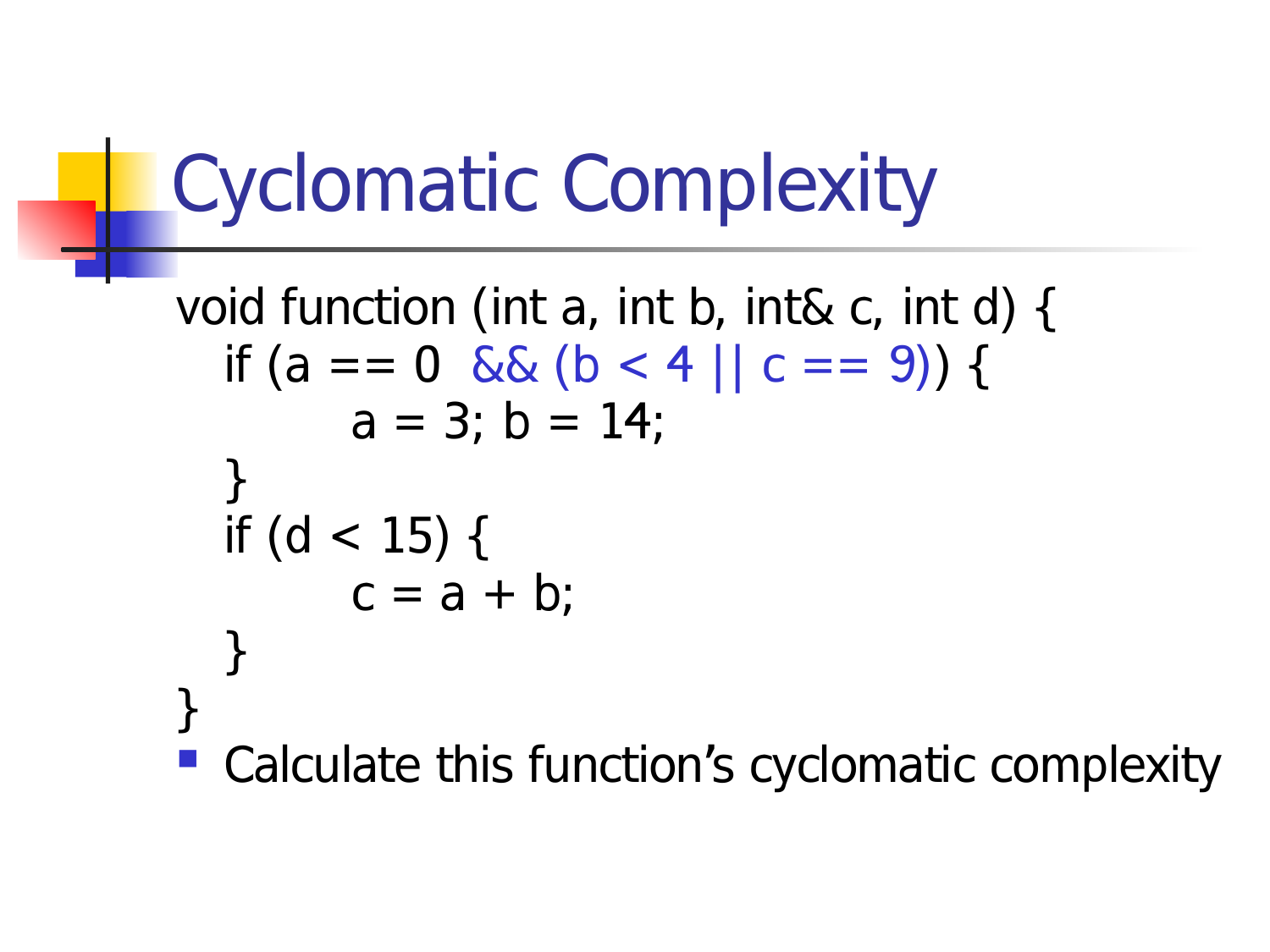

# Cyclomatic Complexity
void function (int a, int b, int& c, int d) {
	if (a == 0  && (b < 4 || c == 9)) {
		a = 3; b = 14;
	}
	if (d < 15) {
		c = a + b;
	}
}
Calculate this function’s cyclomatic complexity